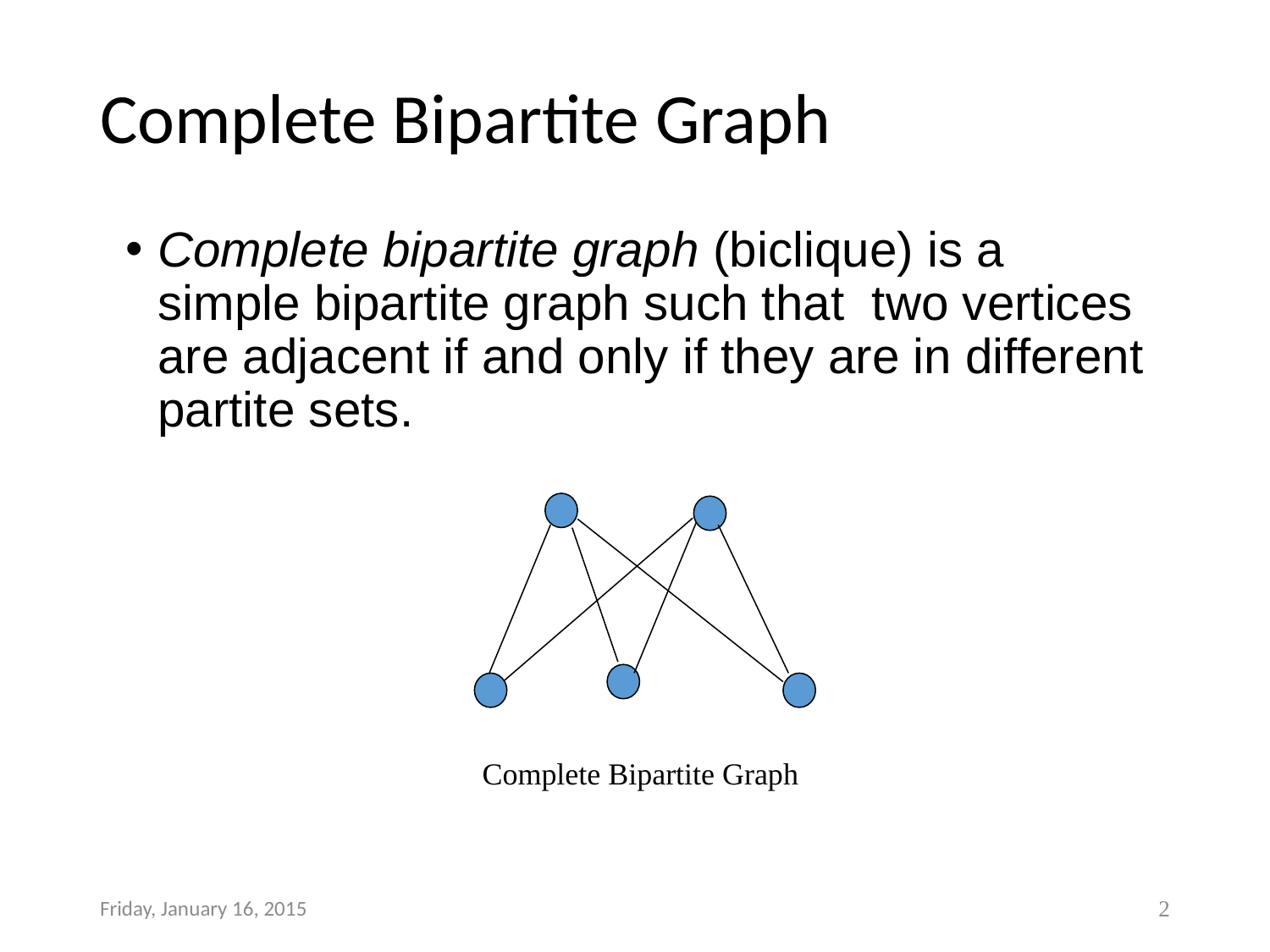

# Complete Bipartite Graph
Complete bipartite graph (biclique) is a simple bipartite graph such that  two vertices are adjacent if and only if they are in different partite sets.

Complete Bipartite Graph
Friday, January 16, 2015
2